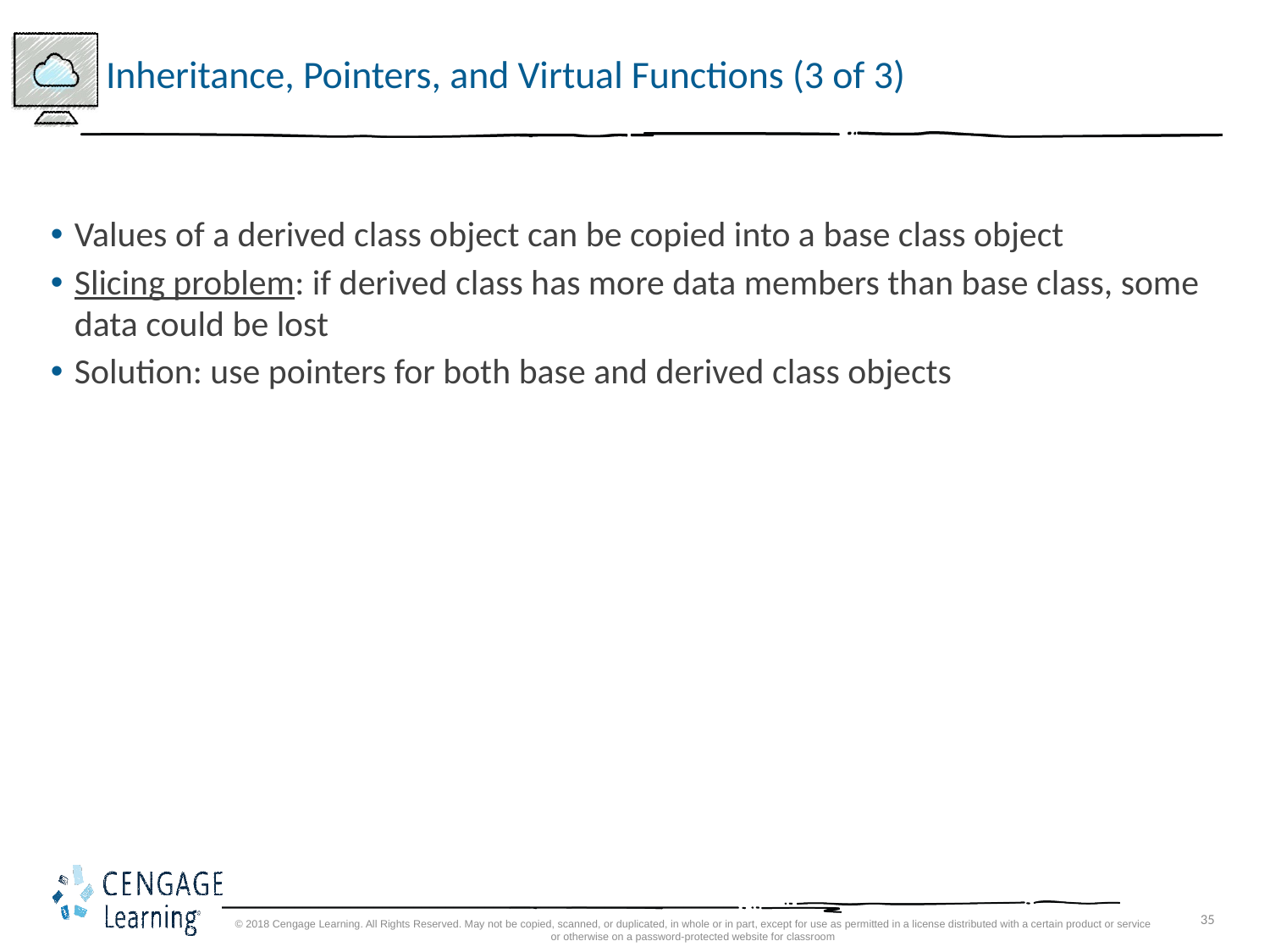

# Inheritance, Pointers, and Virtual Functions (3 of 3)
Values of a derived class object can be copied into a base class object
Slicing problem: if derived class has more data members than base class, some data could be lost
Solution: use pointers for both base and derived class objects
© 2018 Cengage Learning. All Rights Reserved. May not be copied, scanned, or duplicated, in whole or in part, except for use as permitted in a license distributed with a certain product or service or otherwise on a password-protected website for classroom